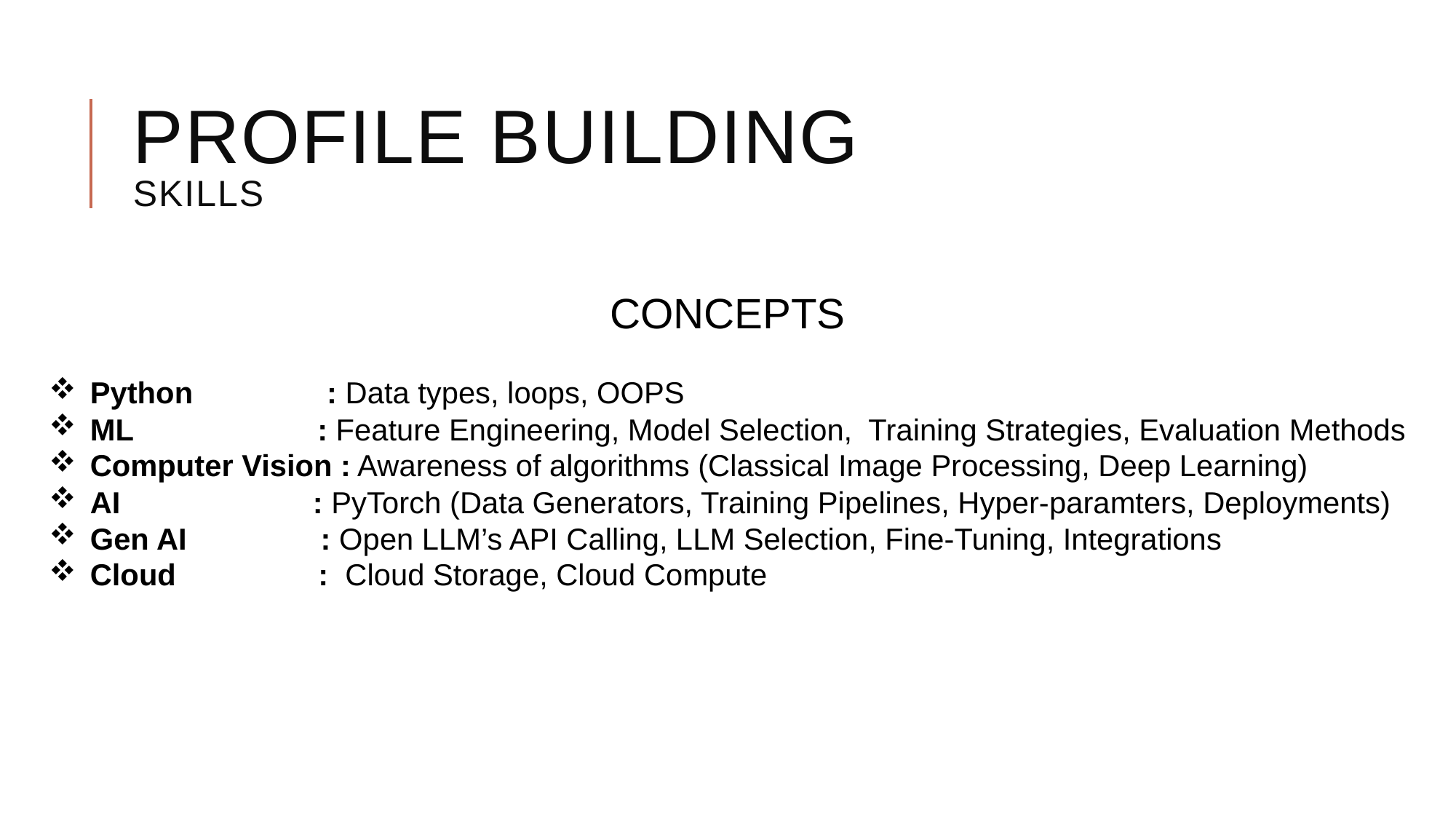

# profile building skills
CONCEPTS

Python                : Data types, loops, OOPS
ML                      : Feature Engineering, Model Selection,  Training Strategies, Evaluation Methods
Computer Vision : Awareness of algorithms (Classical Image Processing, Deep Learning)
AI                       : PyTorch (Data Generators, Training Pipelines, Hyper-paramters, Deployments)
Gen AI                : Open LLM’s API Calling, LLM Selection, Fine-Tuning, Integrations
Cloud                 :  Cloud Storage, Cloud Compute